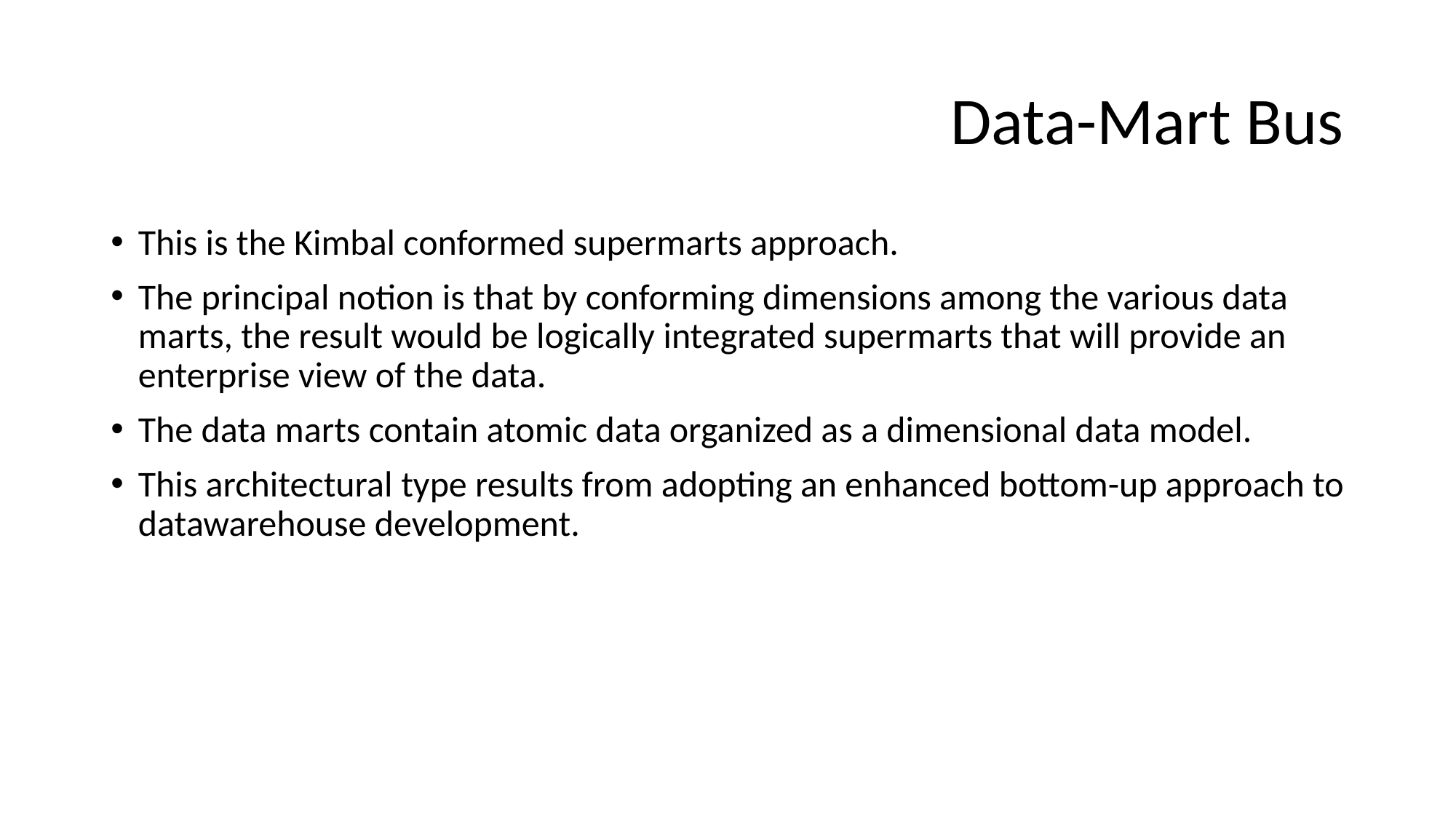

# Data-Mart Bus
This is the Kimbal conformed supermarts approach.
The principal notion is that by conforming dimensions among the various data marts, the result would be logically integrated supermarts that will provide an enterprise view of the data.
The data marts contain atomic data organized as a dimensional data model.
This architectural type results from adopting an enhanced bottom-up approach to datawarehouse development.